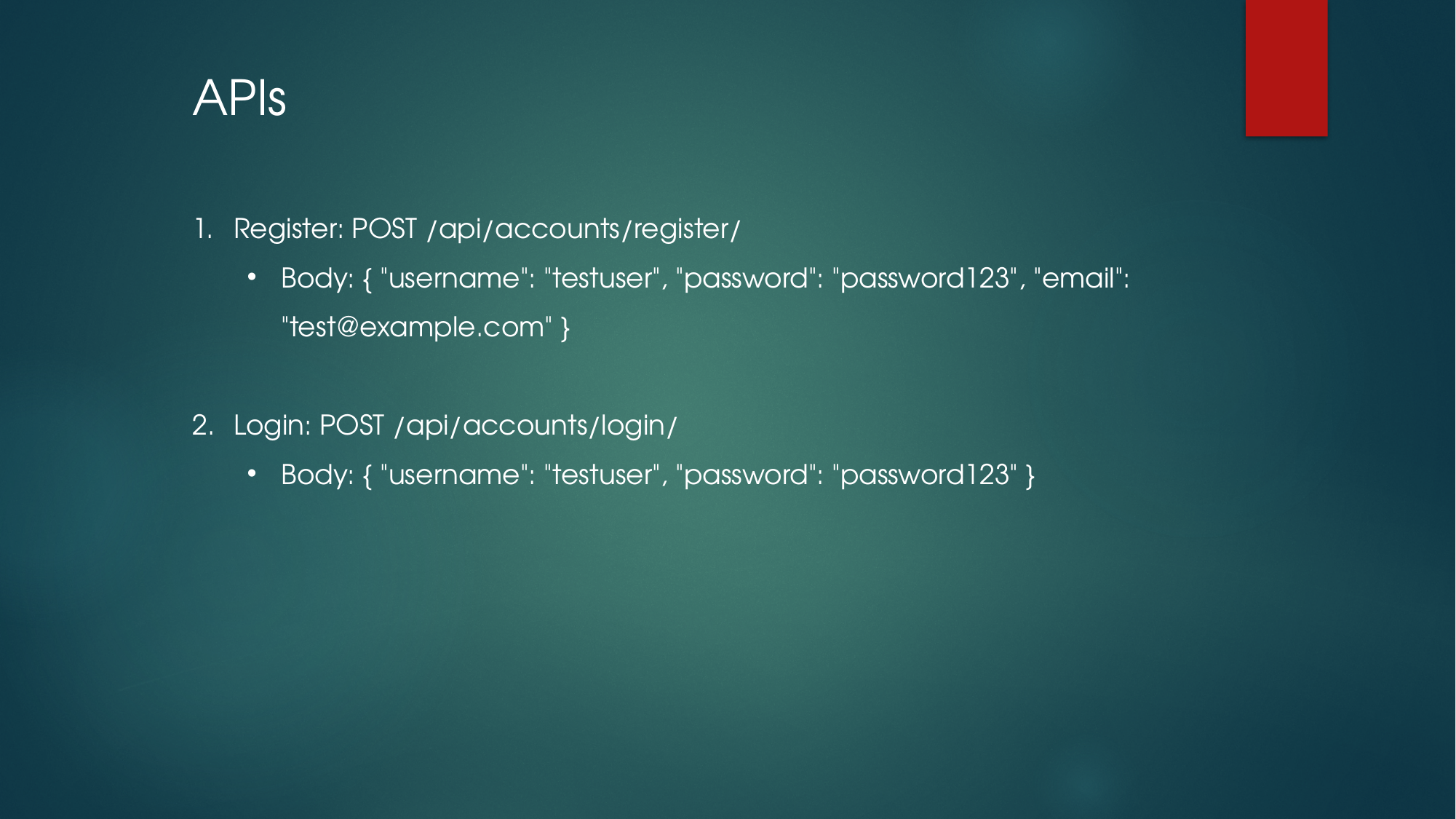

APIs
Register: POST /api/accounts/register/
Body: { "username": "testuser", "password": "password123", "email": "test@example.com" }

Login: POST /api/accounts/login/
Body: { "username": "testuser", "password": "password123" }